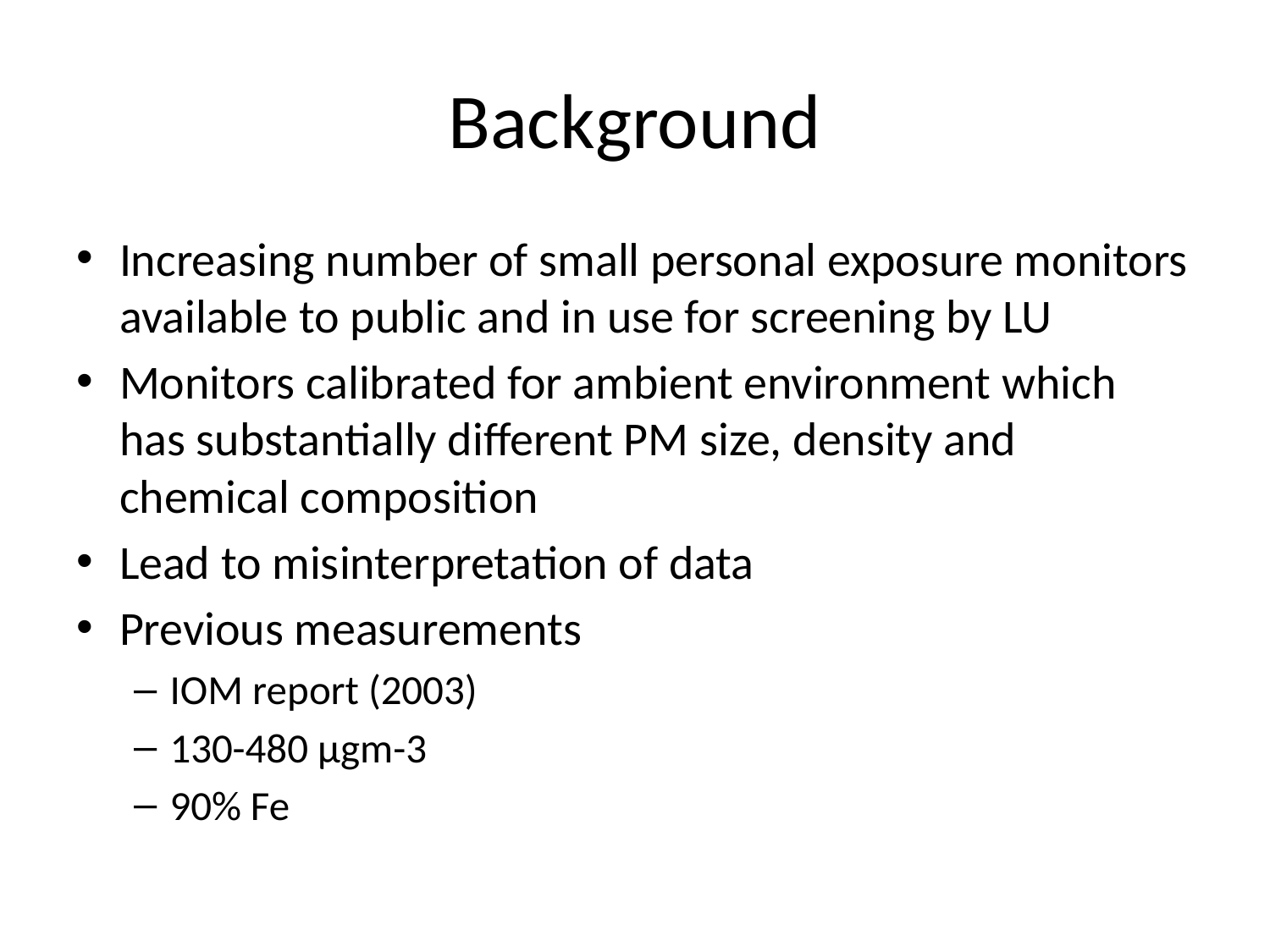

# Background
Increasing number of small personal exposure monitors available to public and in use for screening by LU
Monitors calibrated for ambient environment which has substantially different PM size, density and chemical composition
Lead to misinterpretation of data
Previous measurements
IOM report (2003)
130-480 µgm-3
90% Fe